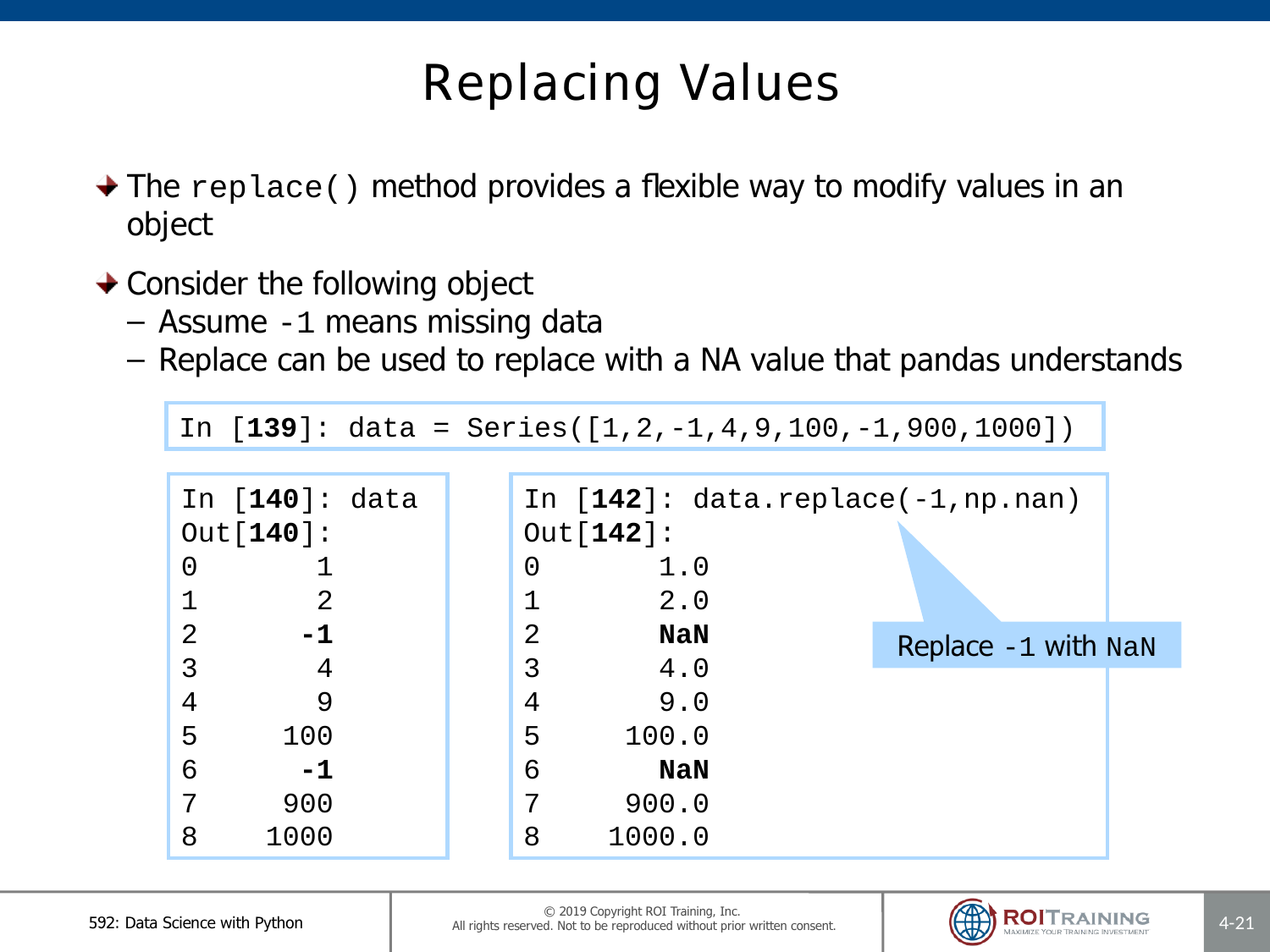

# Replacing Values
The replace() method provides a flexible way to modify values in an object
Consider the following object
Assume -1 means missing data
Replace can be used to replace with a NA value that pandas understands
In [139]: data = Series([1,2,-1,4,9,100,-1,900,1000])
In [140]: data
Out[140]:
0       1
1       2
2      -1
3       4
4       9
5     100
6      -1
7     900
8    1000
In [142]: data.replace(-1,np.nan)
Out[142]:
0       1.0
1       2.0
2       NaN
3       4.0
4       9.0
5     100.0
6       NaN
7     900.0
8    1000.0
Replace -1 with NaN